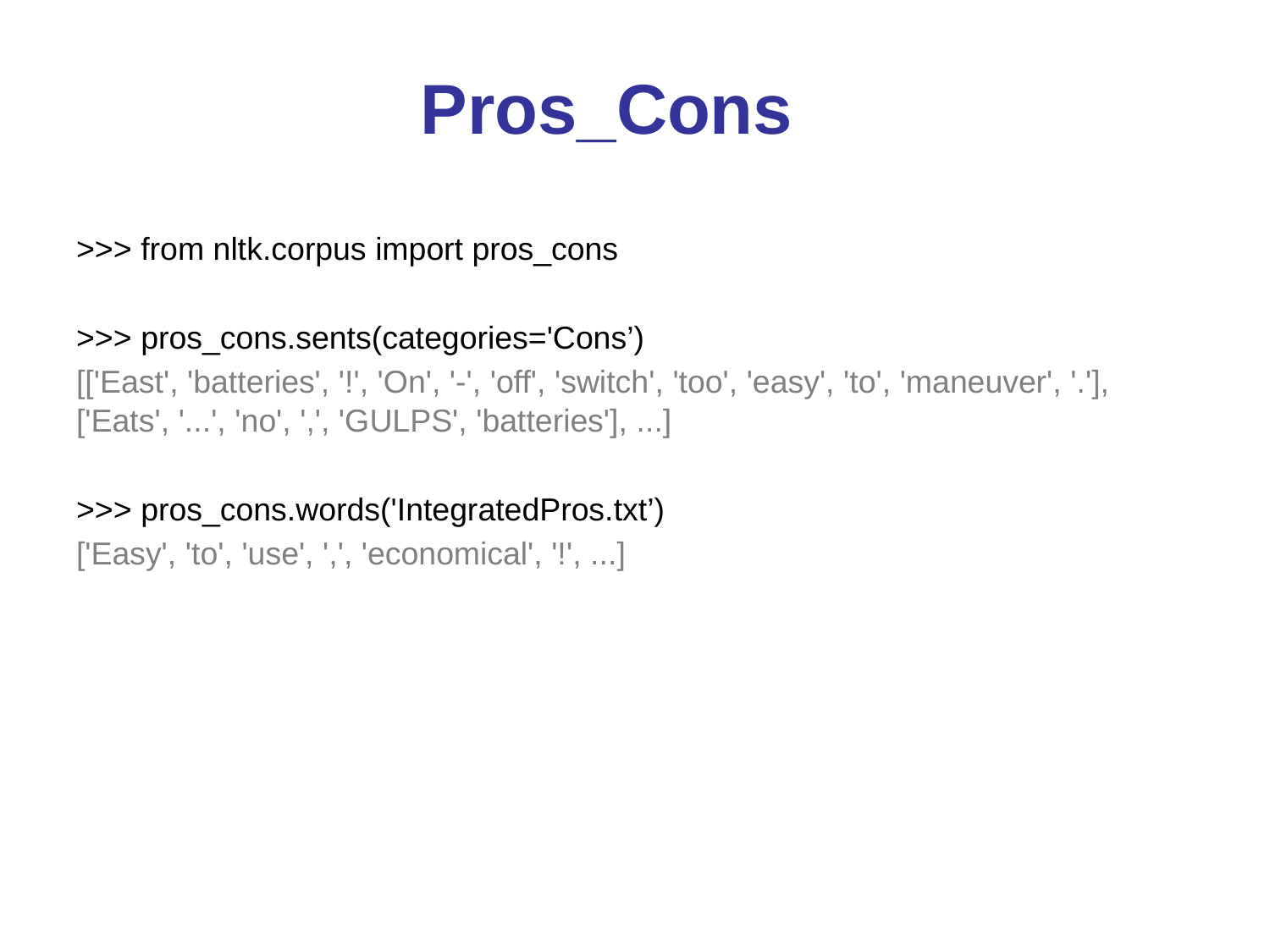

Pros_Cons

>>> from nltk.corpus import pros_cons

>>> pros_cons.sents(categories='Cons’)
[['East', 'batteries', '!', 'On', '-', 'off', 'switch', 'too', 'easy', 'to', 'maneuver', '.'], ['Eats', '...', 'no', ',', 'GULPS', 'batteries'], ...]

>>> pros_cons.words('IntegratedPros.txt’)
['Easy', 'to', 'use', ',', 'economical', '!', ...]